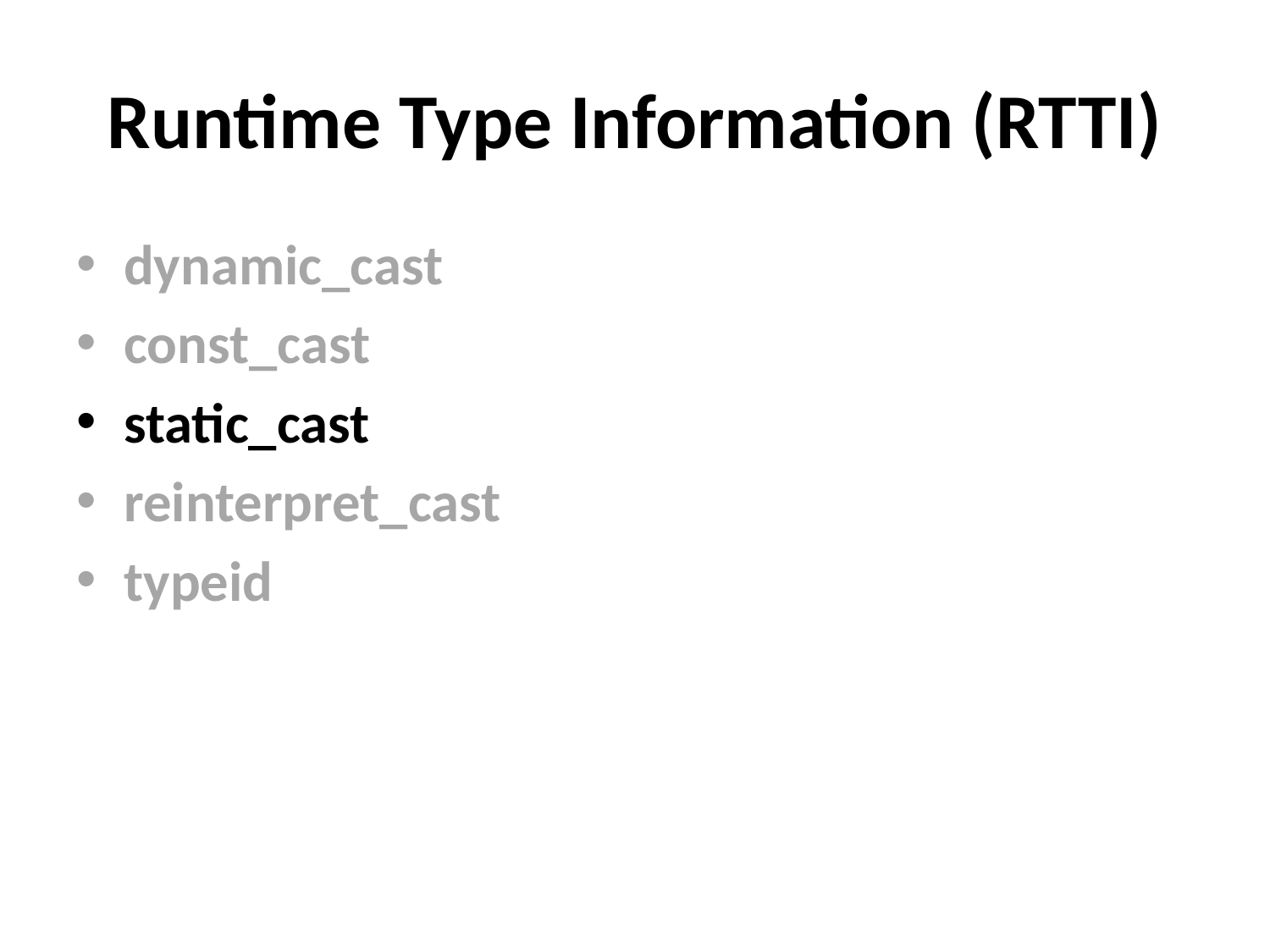

# Runtime Type Information (RTTI)
dynamic_cast
const_cast
static_cast
reinterpret_cast
typeid